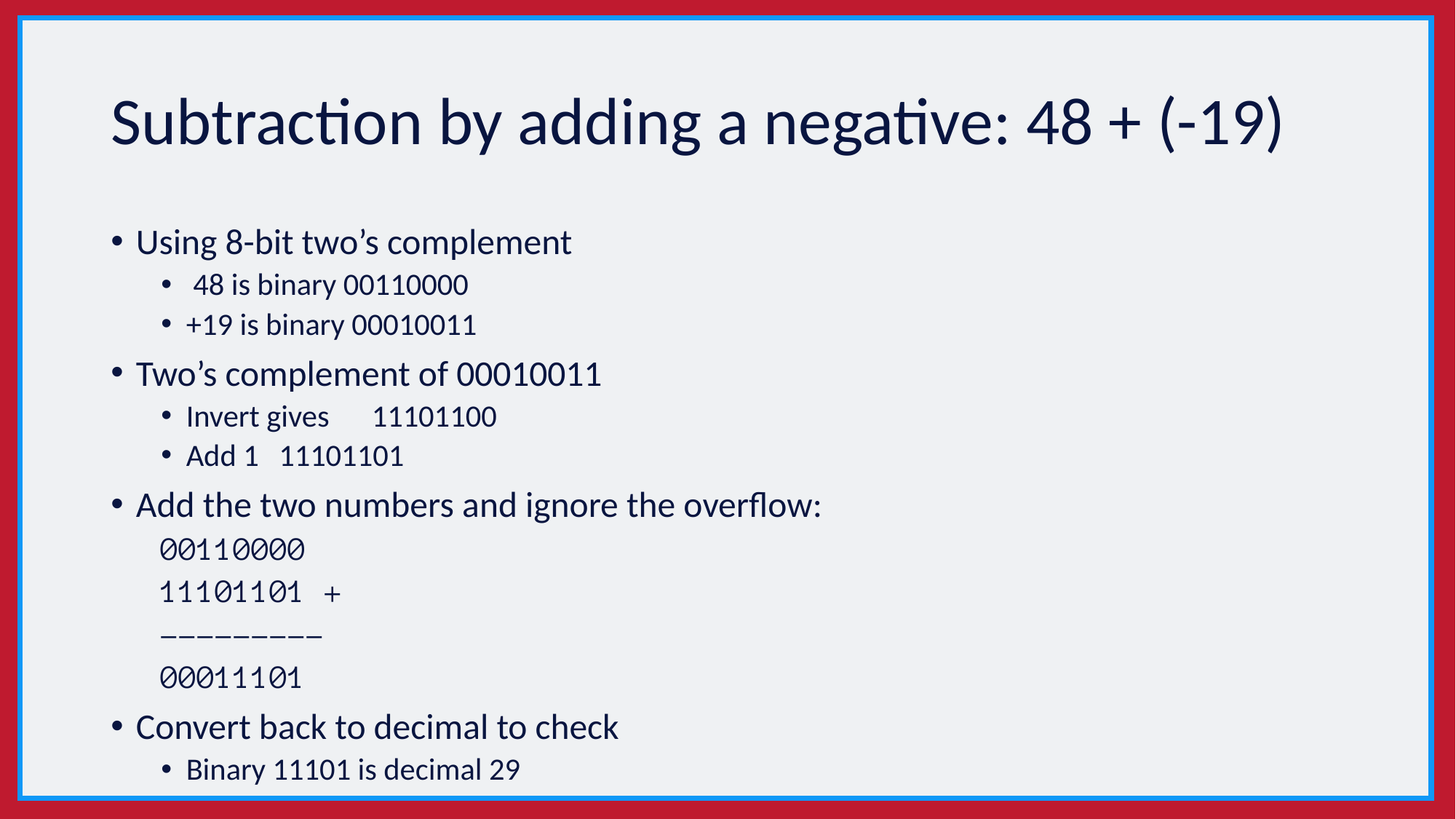

# Subtraction by adding a negative: 48 + (-19)
Using 8-bit two’s complement
 48 is binary 00110000
+19 is binary 00010011
Two’s complement of 00010011
Invert gives 	11101100
Add 1 		11101101
Add the two numbers and ignore the overflow:
00110000
11101101 +
---------
00011101
Convert back to decimal to check
Binary 11101 is decimal 29